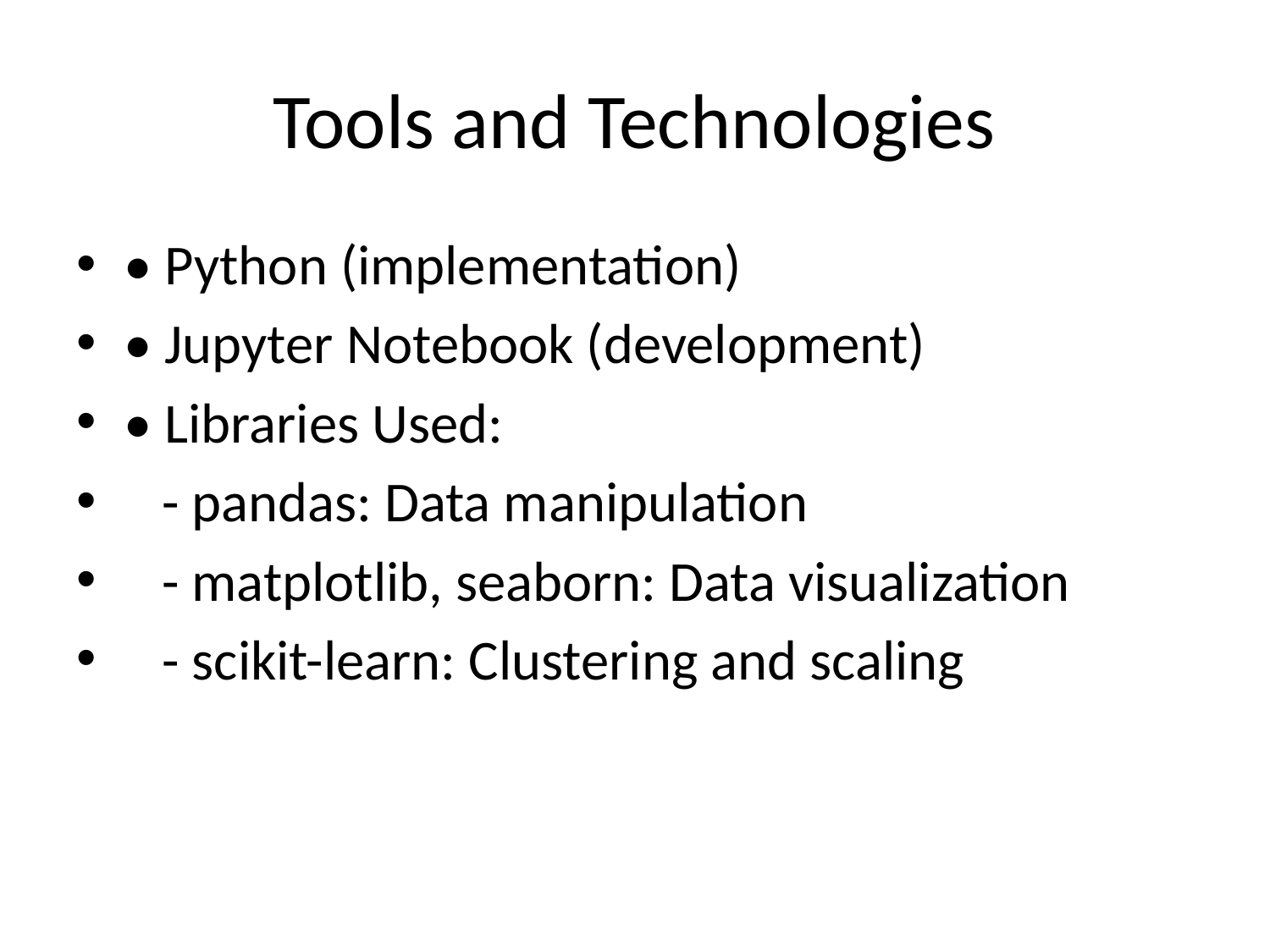

# Tools and Technologies
• Python (implementation)
• Jupyter Notebook (development)
• Libraries Used:
   - pandas: Data manipulation
   - matplotlib, seaborn: Data visualization
   - scikit-learn: Clustering and scaling